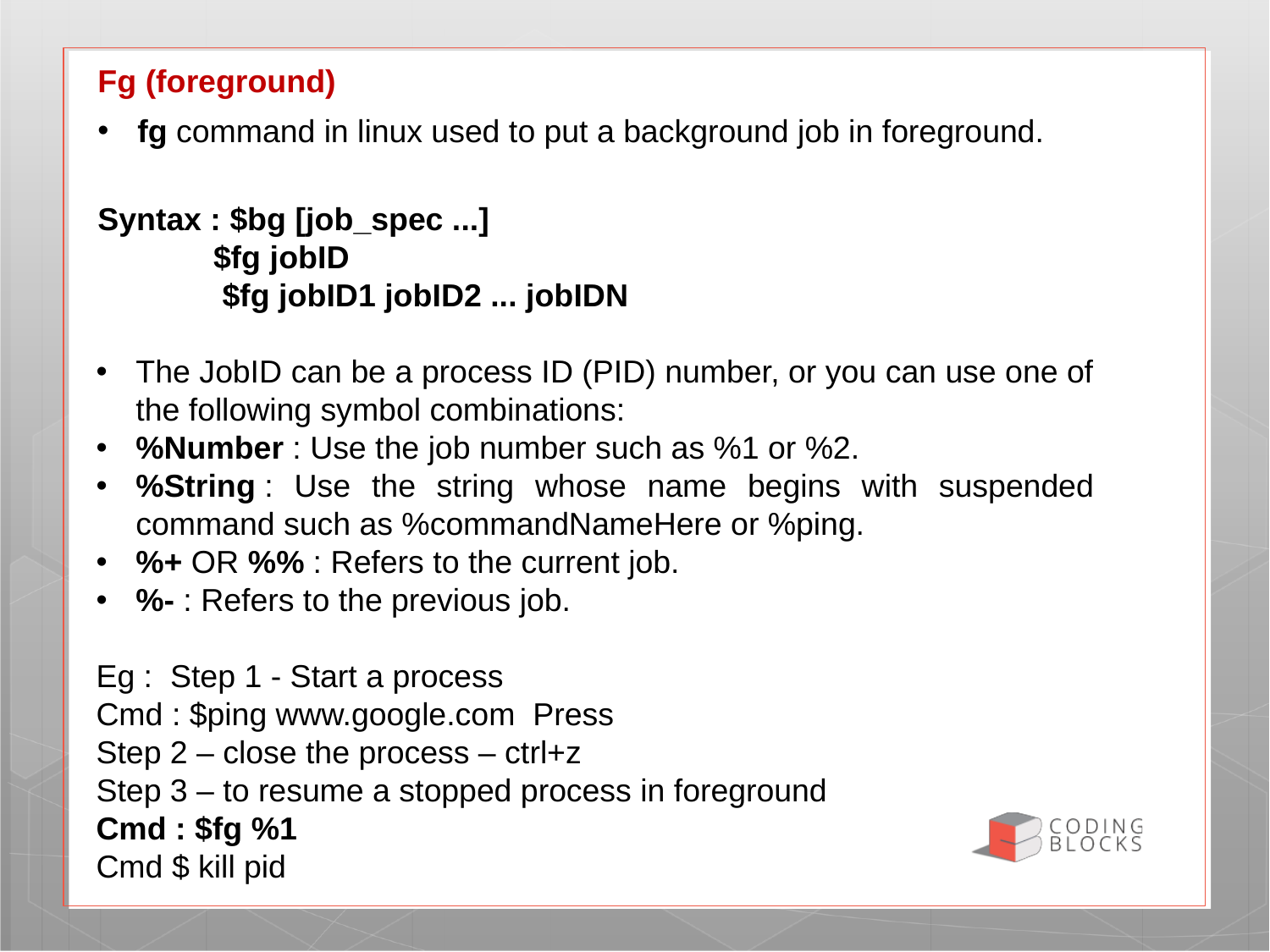

Fg (foreground)
fg command in linux used to put a background job in foreground.

Syntax : $bg [job_spec ...]
             $fg jobID
              $fg jobID1 jobID2 ... jobIDN

The JobID can be a process ID (PID) number, or you can use one of the following symbol combinations:
%Number : Use the job number such as %1 or %2.
%String : Use the string whose name begins with suspended command such as %commandNameHere or %ping.
%+ OR %% : Refers to the current job.
%- : Refers to the previous job.

Eg :  Step 1 - Start a process
Cmd : $ping www.google.com  Press
Step 2 – close the process – ctrl+z
Step 3 – to resume a stopped process in foreground
Cmd : $fg %1
Cmd $ kill pid